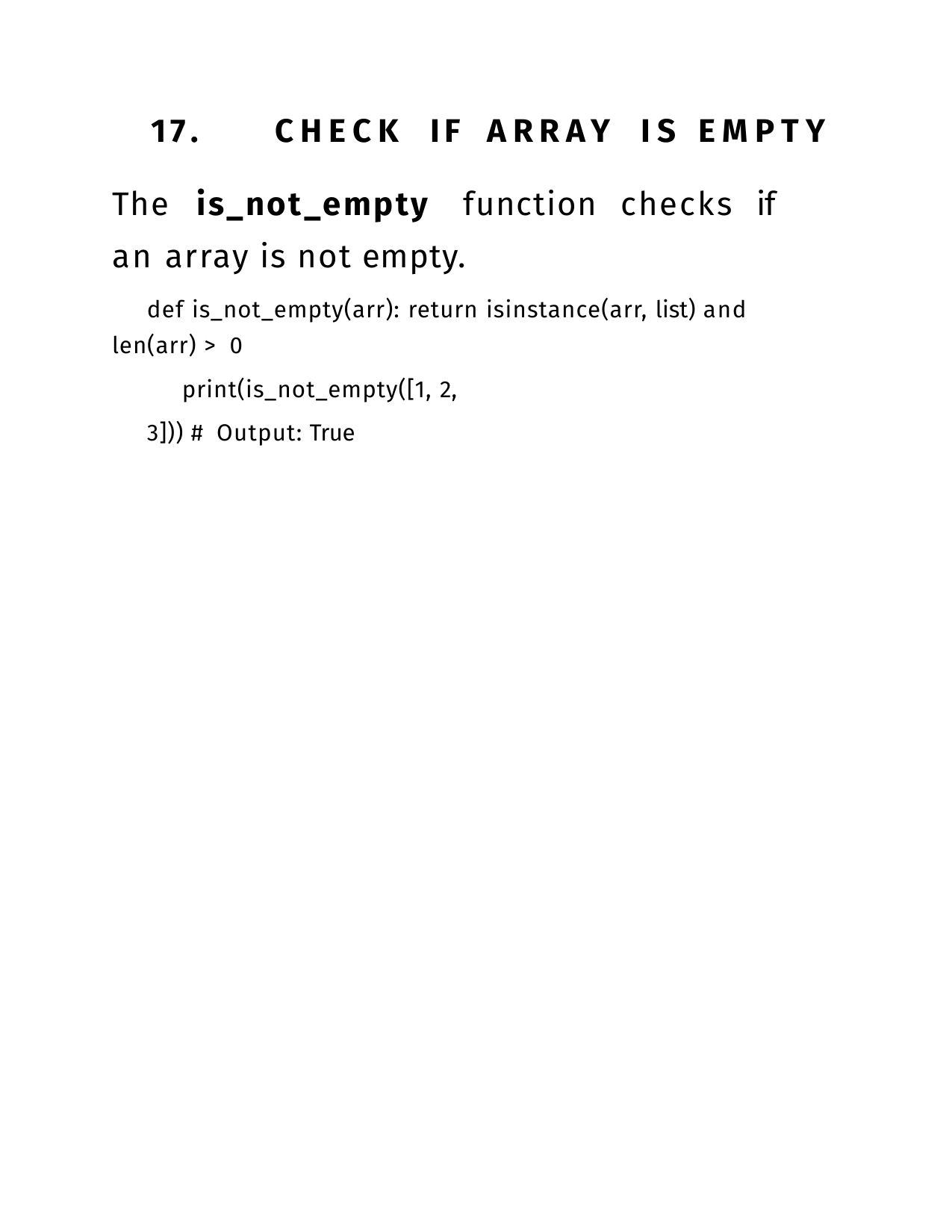

17.	CHECK	IF	ARRAY	IS	EMPTY
The	is_not_empty	function	checks	if	an array is not empty.
def is_not_empty(arr): return isinstance(arr, list) and len(arr) > 0
print(is_not_empty([1, 2, 3])) # Output: True